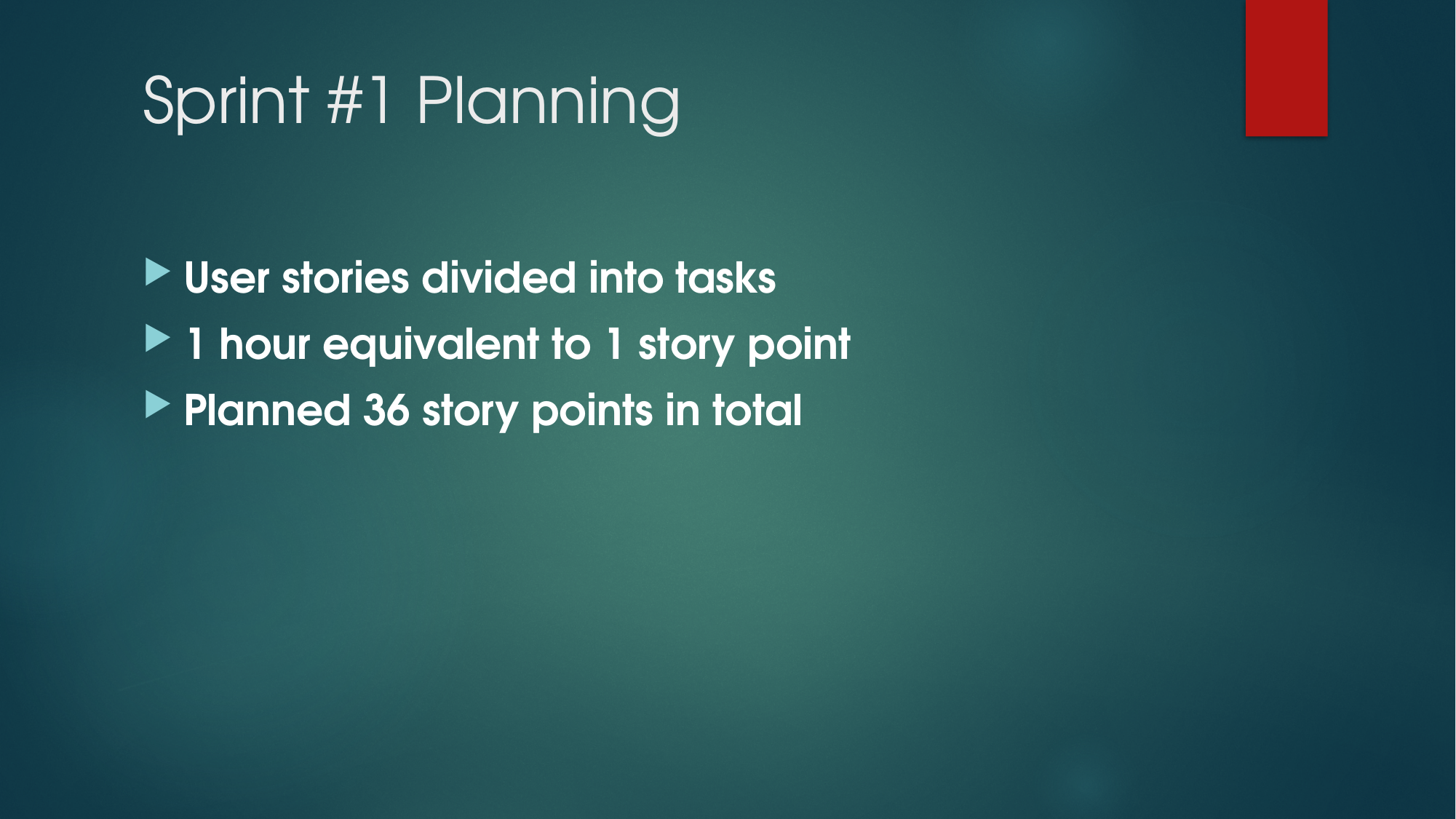

# Sprint #1 Planning
User stories divided into tasks
1 hour equivalent to 1 story point
Planned 36 story points in total